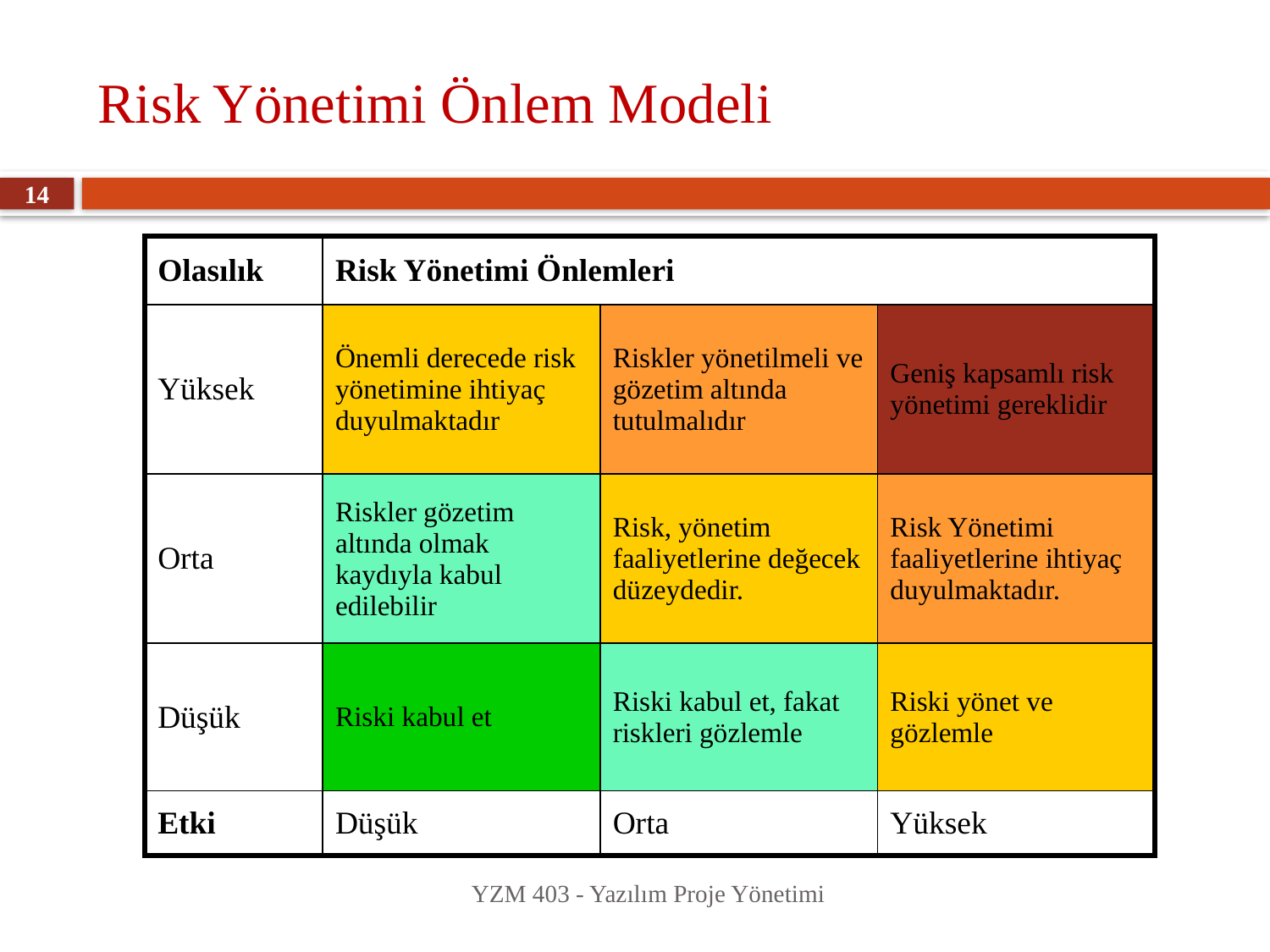

# Risk Yönetimi Önlem Modeli
14
| Olasılık | Risk Yönetimi Önlemleri |  |  |
| --- | --- | --- | --- |
| Yüksek | Önemli derecede risk yönetimine ihtiyaç duyulmaktadır | Riskler yönetilmeli ve gözetim altında tutulmalıdır | Geniş kapsamlı risk yönetimi gereklidir |
| Orta | Riskler gözetim altında olmak kaydıyla kabul edilebilir | Risk, yönetim faaliyetlerine değecek düzeydedir. | Risk Yönetimi faaliyetlerine ihtiyaç duyulmaktadır. |
| Düşük | Riski kabul et | Riski kabul et, fakat riskleri gözlemle | Riski yönet ve gözlemle |
| Etki | Düşük | Orta | Yüksek |

YZM 403 - Yazılım Proje Yönetimi